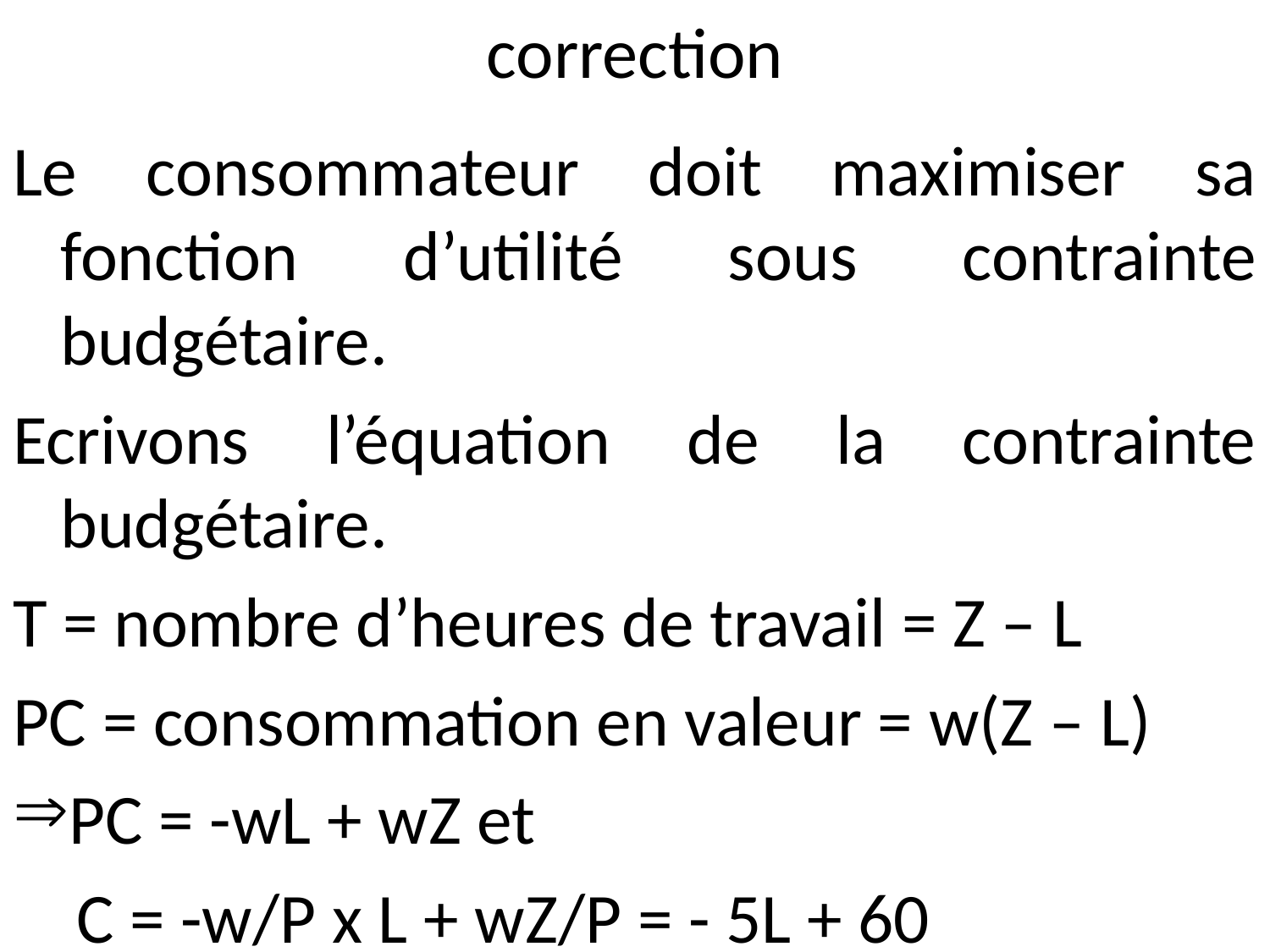

# correction
Le consommateur doit maximiser sa fonction d’utilité sous contrainte budgétaire.
Ecrivons l’équation de la contrainte budgétaire.
T = nombre d’heures de travail = Z – L
PC = consommation en valeur = w(Z – L)
PC = -wL + wZ et
    C = -w/P x L + wZ/P = - 5L + 60